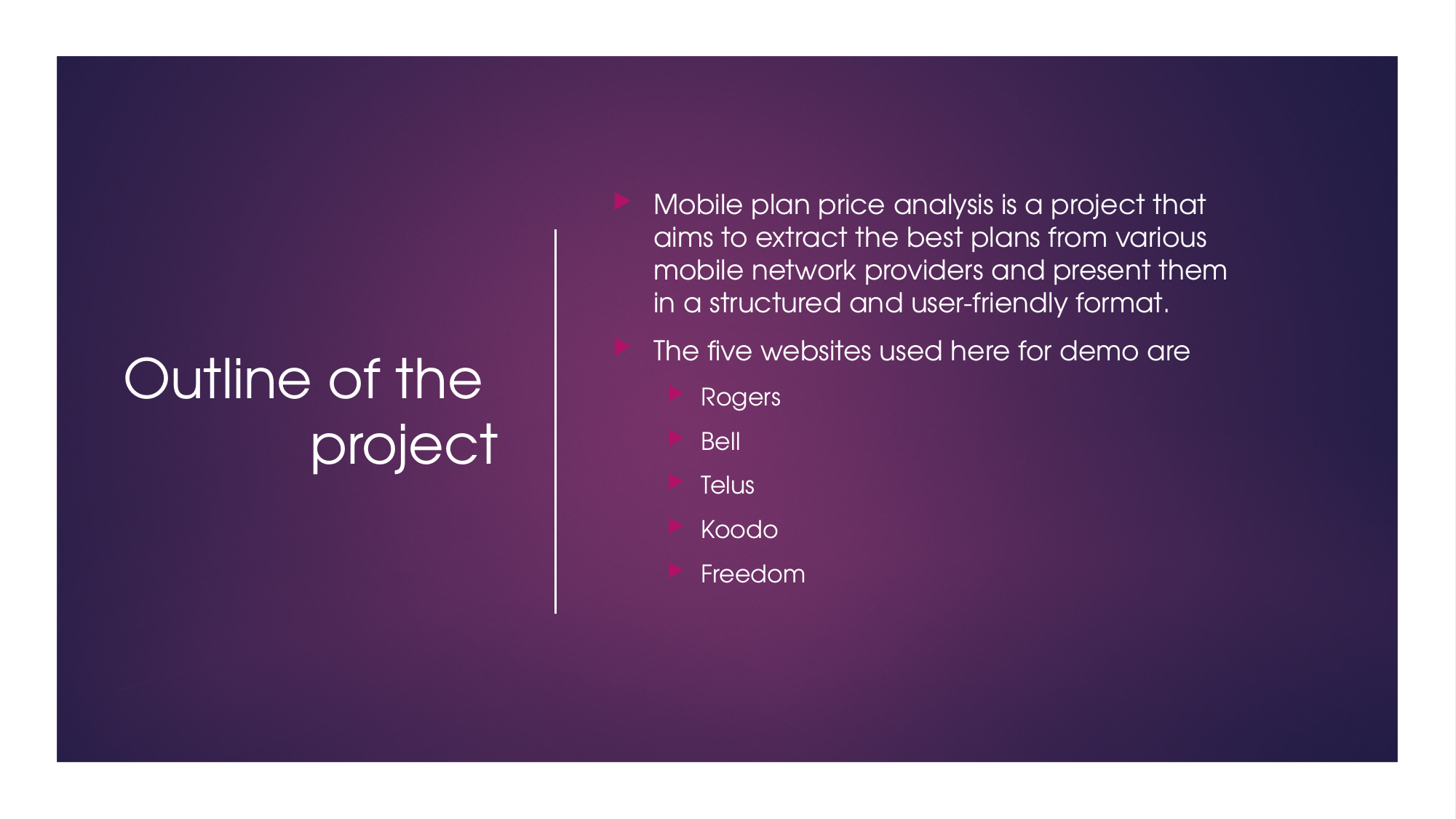

9
# Outline of the  project
Mobile plan price analysis is a project that aims to extract the best plans from various mobile network providers and present them in a structured and user-friendly format.
The five websites used here for demo are
Rogers
Bell
Telus
Koodo
Freedom